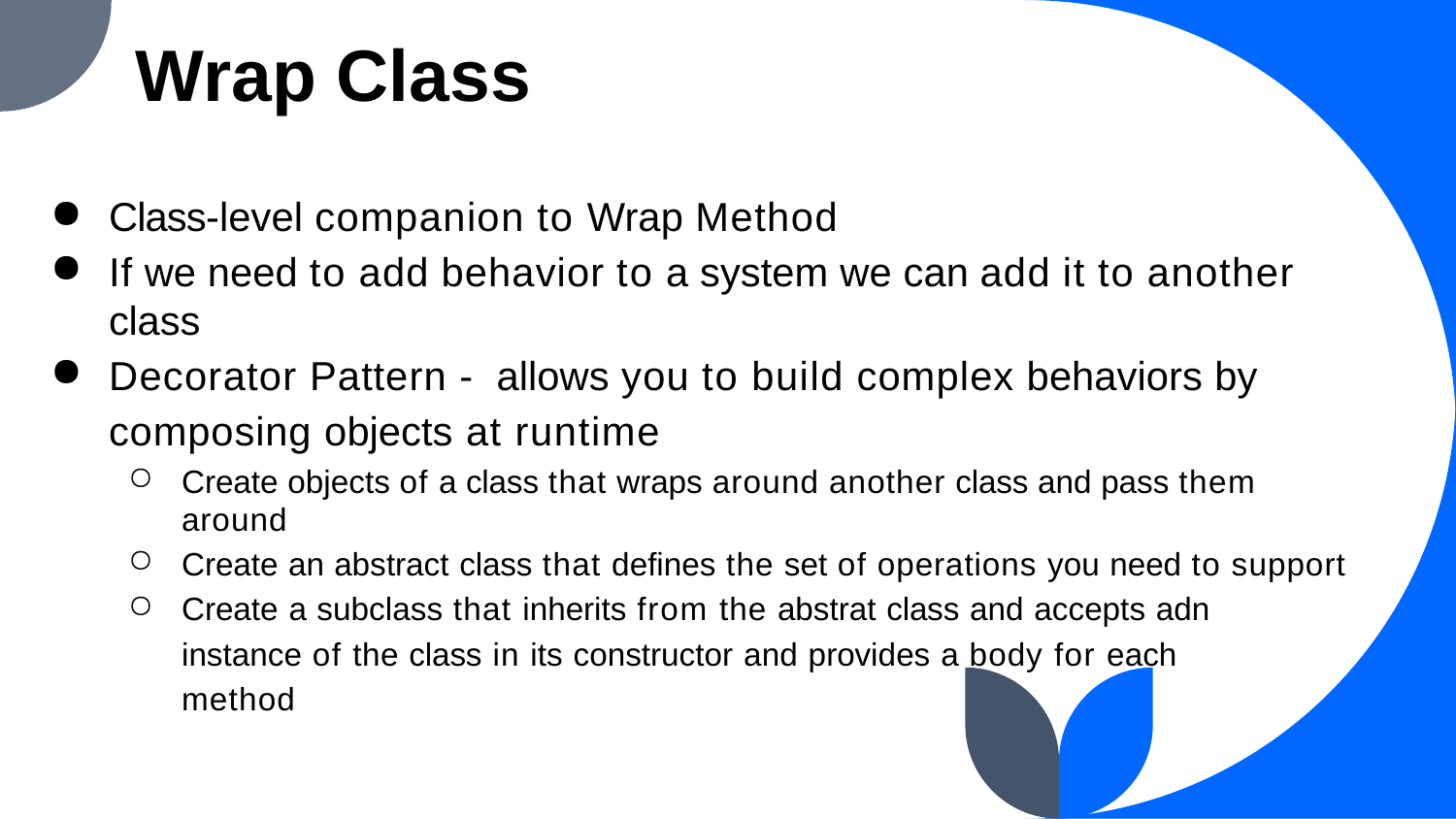

Wrap Class
Class-level companion to Wrap Method
If we need to add behavior to a system we can add it to another class
Decorator Pattern -  allows you to build complex behaviors by composing objects at runtime
Create objects of a class that wraps around another class and pass them around
Create an abstract class that defines the set of operations you need to support
Create a subclass that inherits from the abstrat class and accepts adn instance of the class in its constructor and provides a body for each method